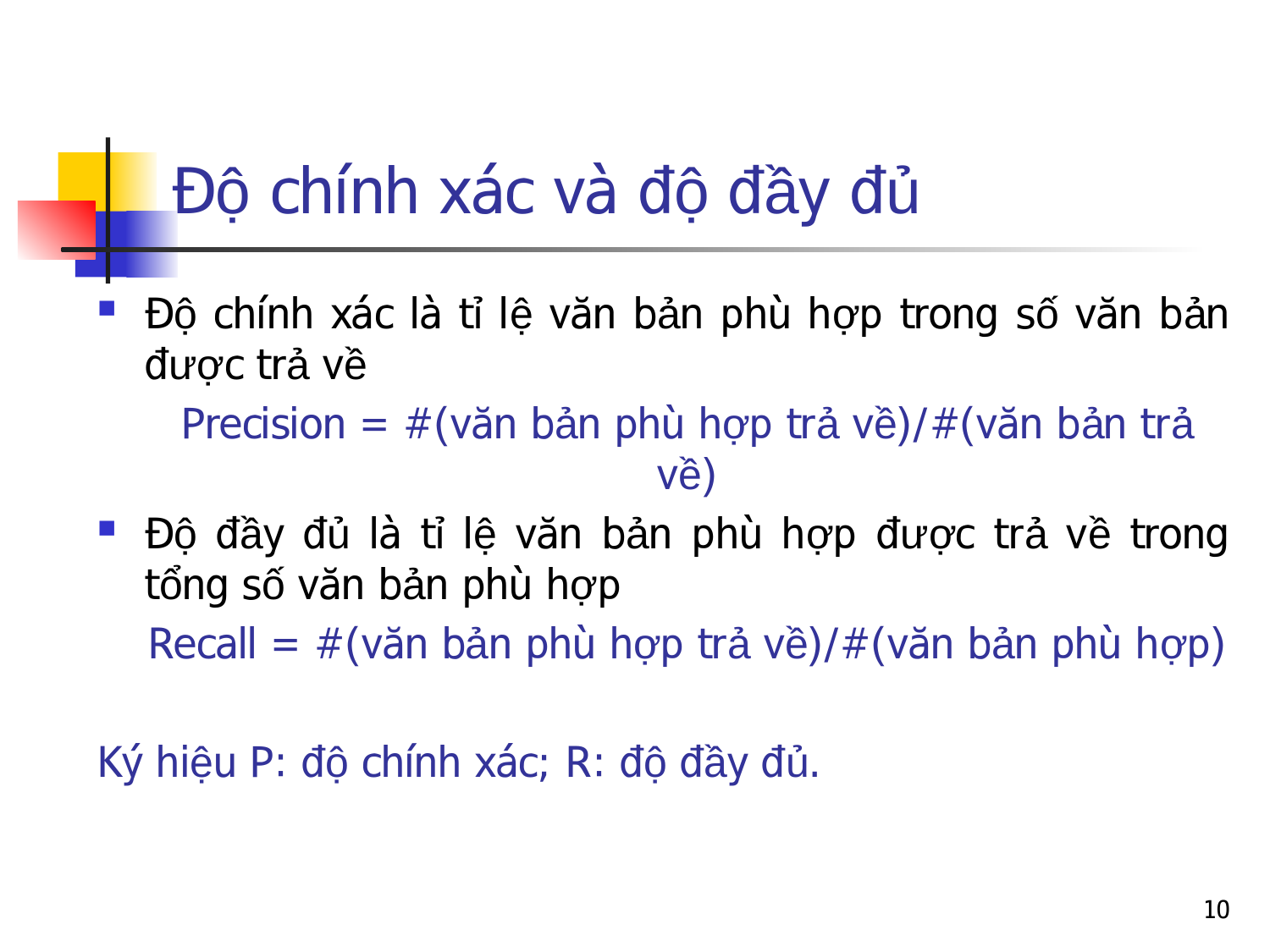

# Độ chính xác và độ đầy đủ
Độ chính xác là tỉ lệ văn bản phù hợp trong số văn bản được trả về
	Precision = #(văn bản phù hợp trả về)/#(văn bản trả về)
Độ đầy đủ là tỉ lệ văn bản phù hợp được trả về trong tổng số văn bản phù hợp
	Recall = #(văn bản phù hợp trả về)/#(văn bản phù hợp)

Ký hiệu P: độ chính xác; R: độ đầy đủ.
10